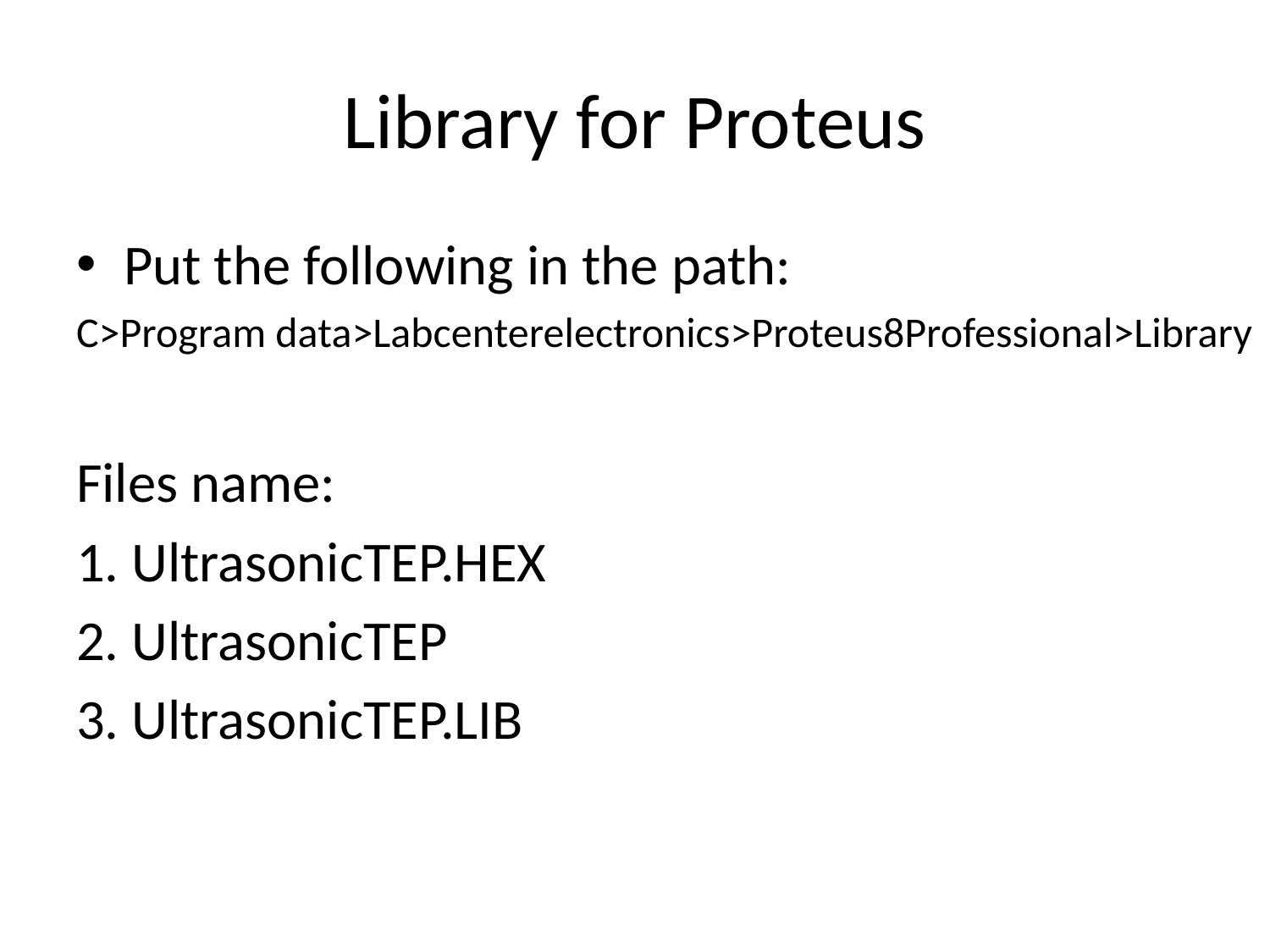

# Library for Proteus
Put the following in the path:
C>Program data>Labcenterelectronics>Proteus8Professional>Library

Files name:
1. UltrasonicTEP.HEX
2. UltrasonicTEP
3. UltrasonicTEP.LIB